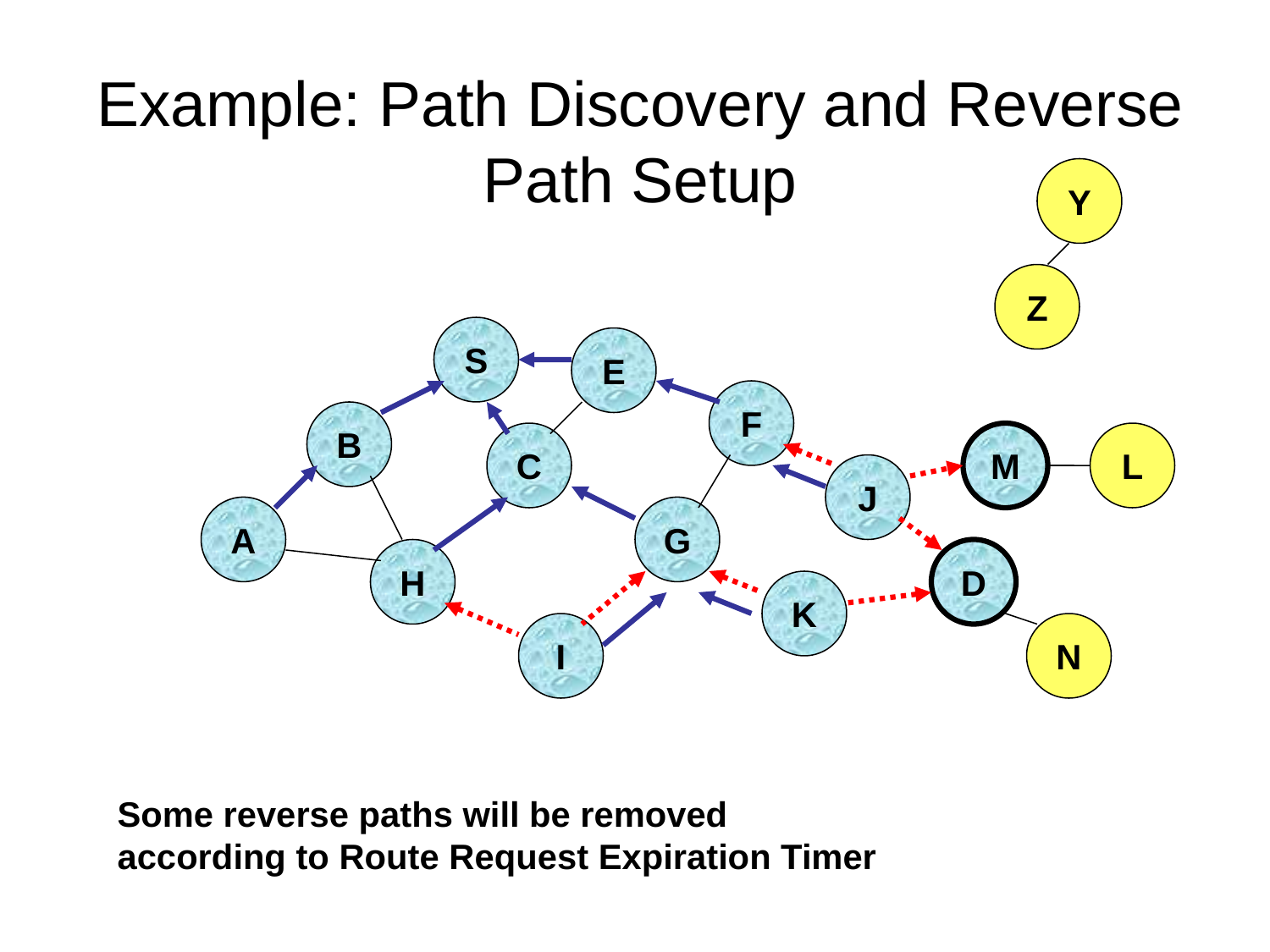

# Example: Path Discovery and Reverse Path Setup
Y

Z
S
E

F
B

C
M
L

J

A

G

H
D

K

I

N
Some reverse paths will be removed
according to Route Request Expiration Timer